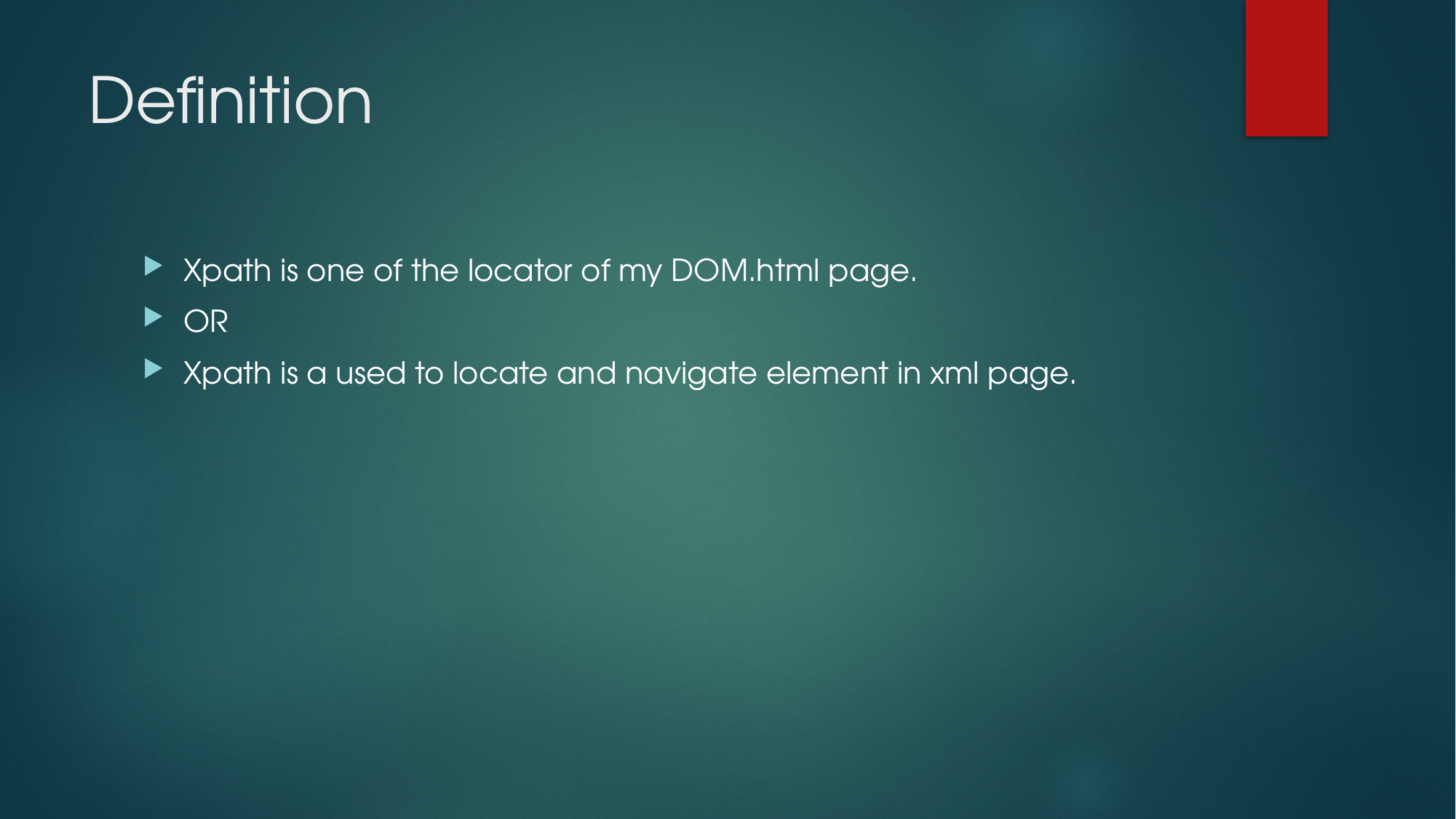

# Definition
Xpath is one of the locator of my DOM.html page.
OR
Xpath is a used to locate and navigate element in xml page.